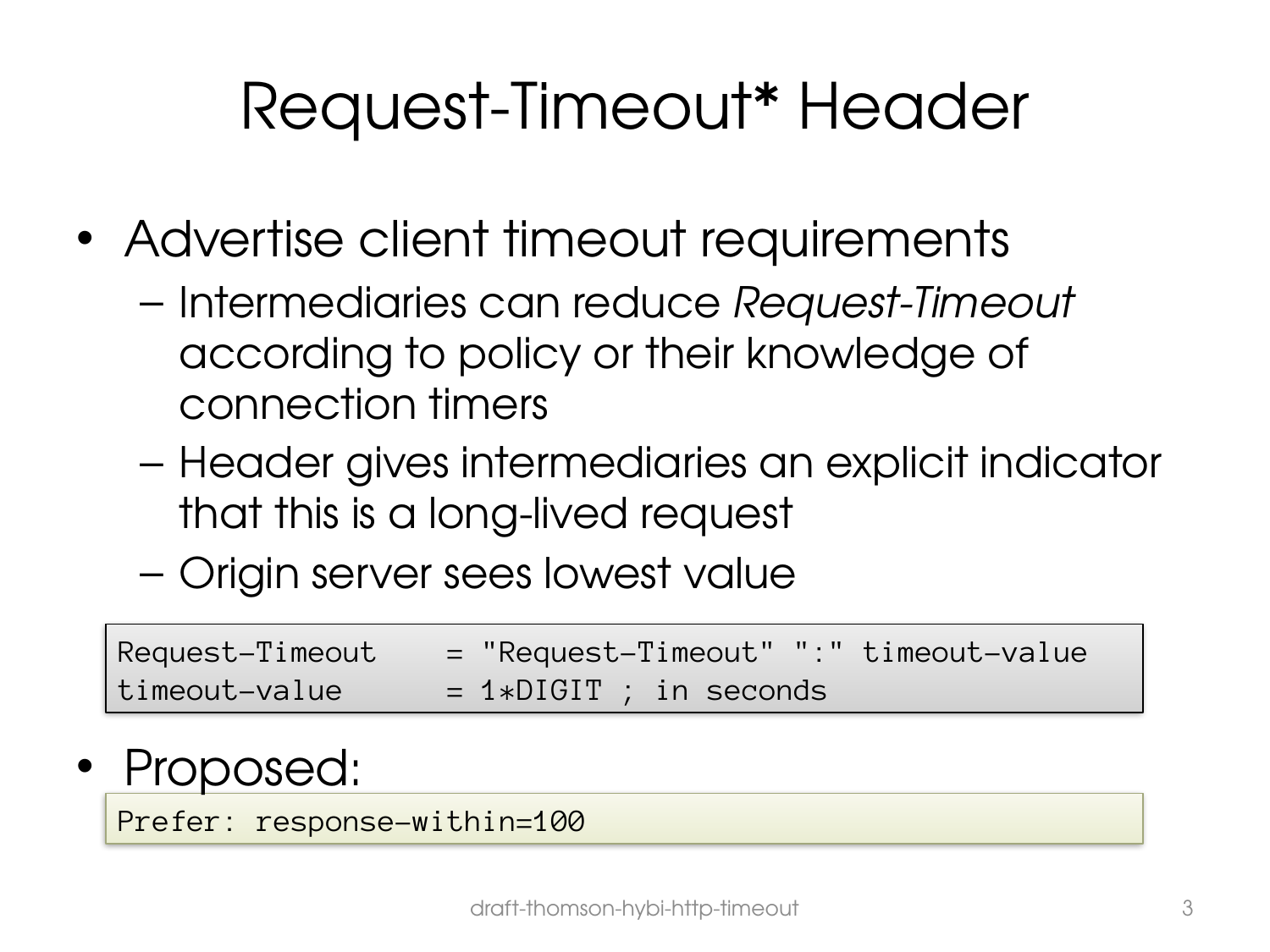

# Request-Timeout* Header
Advertise client timeout requirements
Intermediaries can reduce Request-Timeout according to policy or their knowledge of connection timers
Header gives intermediaries an explicit indicator that this is a long-lived request
Origin server sees lowest value
Request-Timeout    = "Request-Timeout" ":" timeout-value
timeout-value      = 1*DIGIT ; in seconds
Proposed:
Prefer: response-within=100
draft-thomson-hybi-http-timeout
3